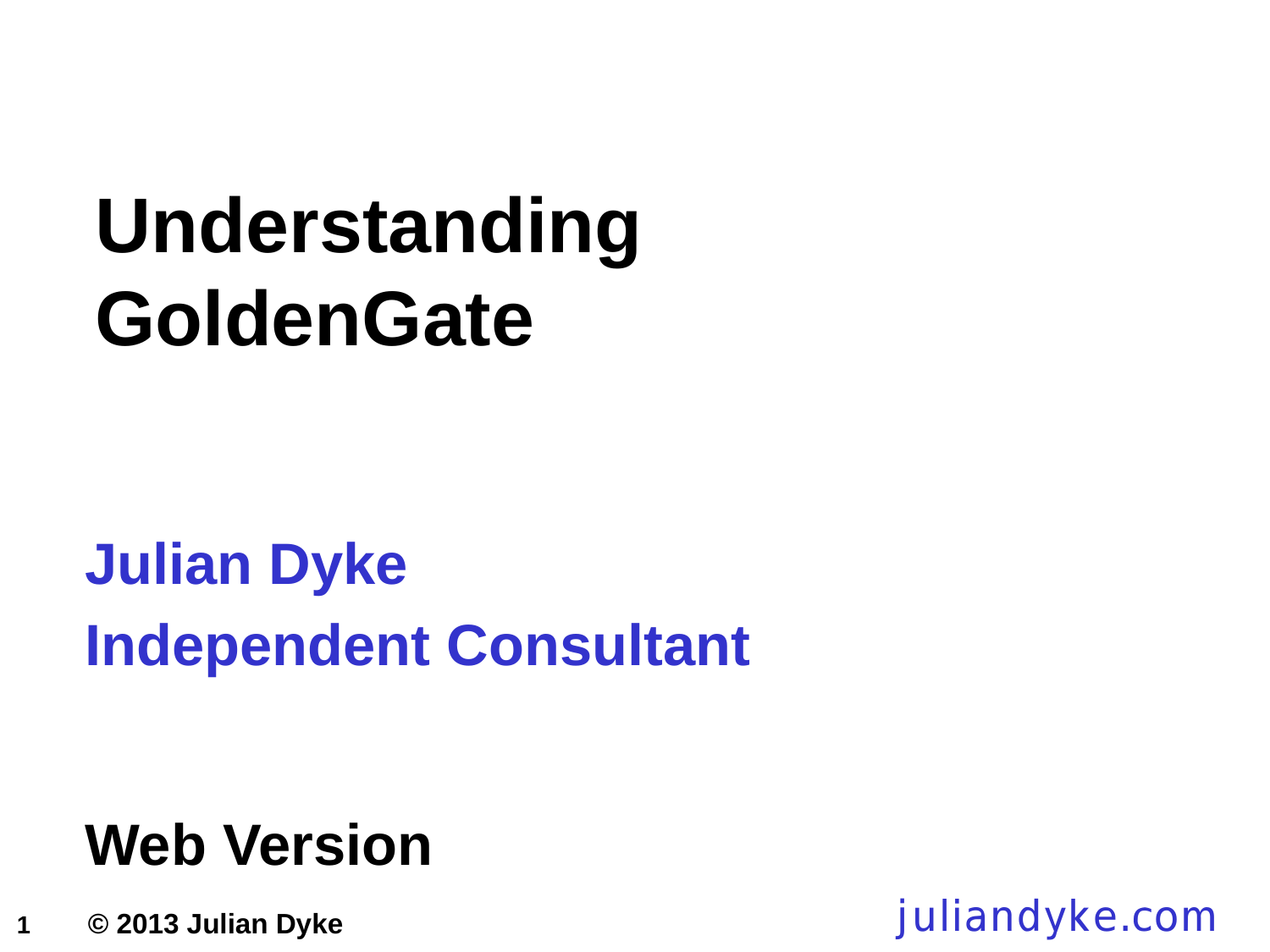

Understanding
GoldenGate
Julian Dyke
Independent Consultant

Web Version
	juliandyke.com